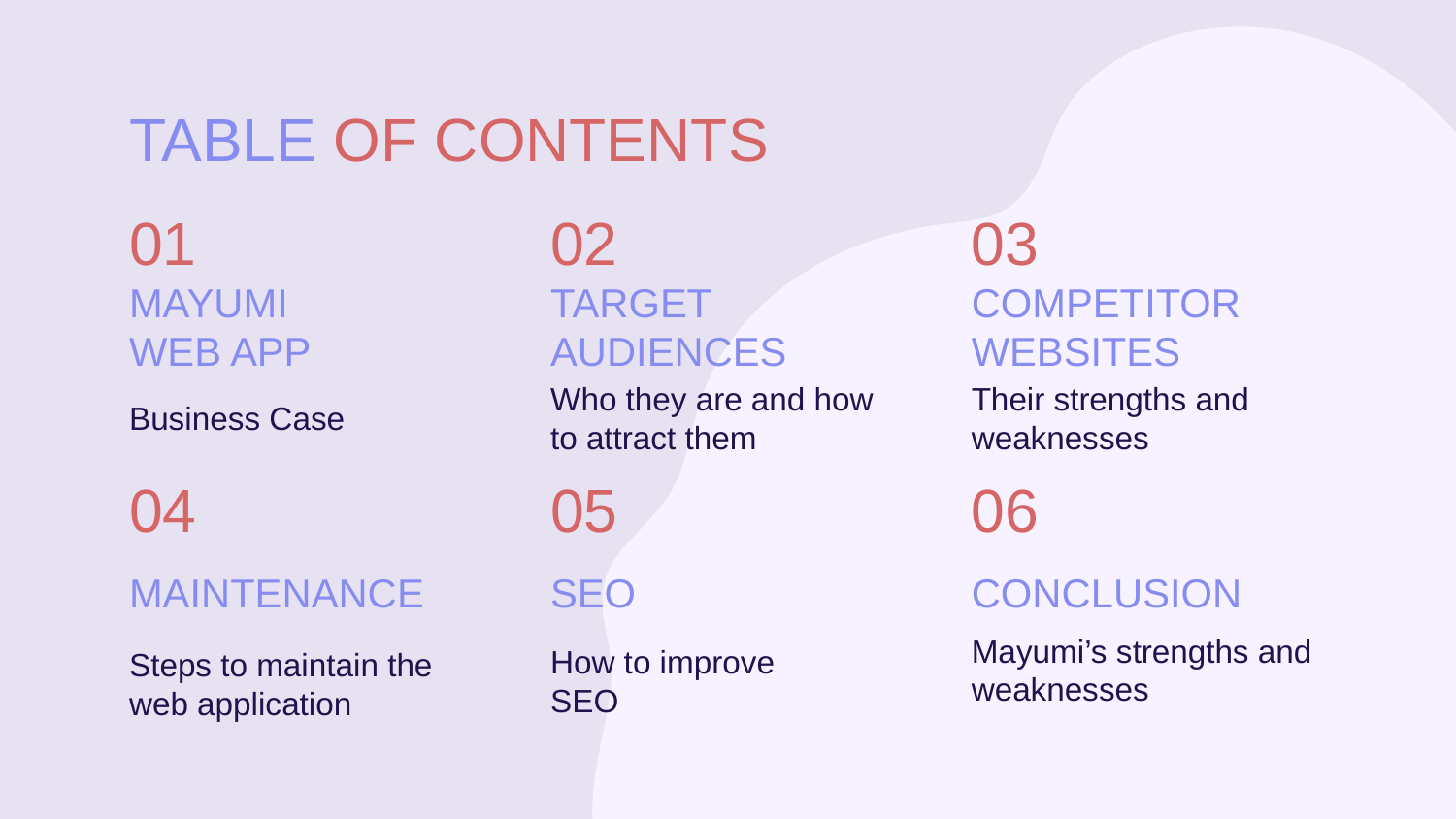

# TABLE OF CONTENTS
01
02
03
MAYUMI WEB APP
TARGET AUDIENCES
COMPETITOR WEBSITES
Business Case
Who they are and how to attract them
Their strengths and weaknesses
04
05
06
MAINTENANCE
SEO
CONCLUSION
Mayumi’s strengths and weaknesses
How to improve SEO
Steps to maintain the web application